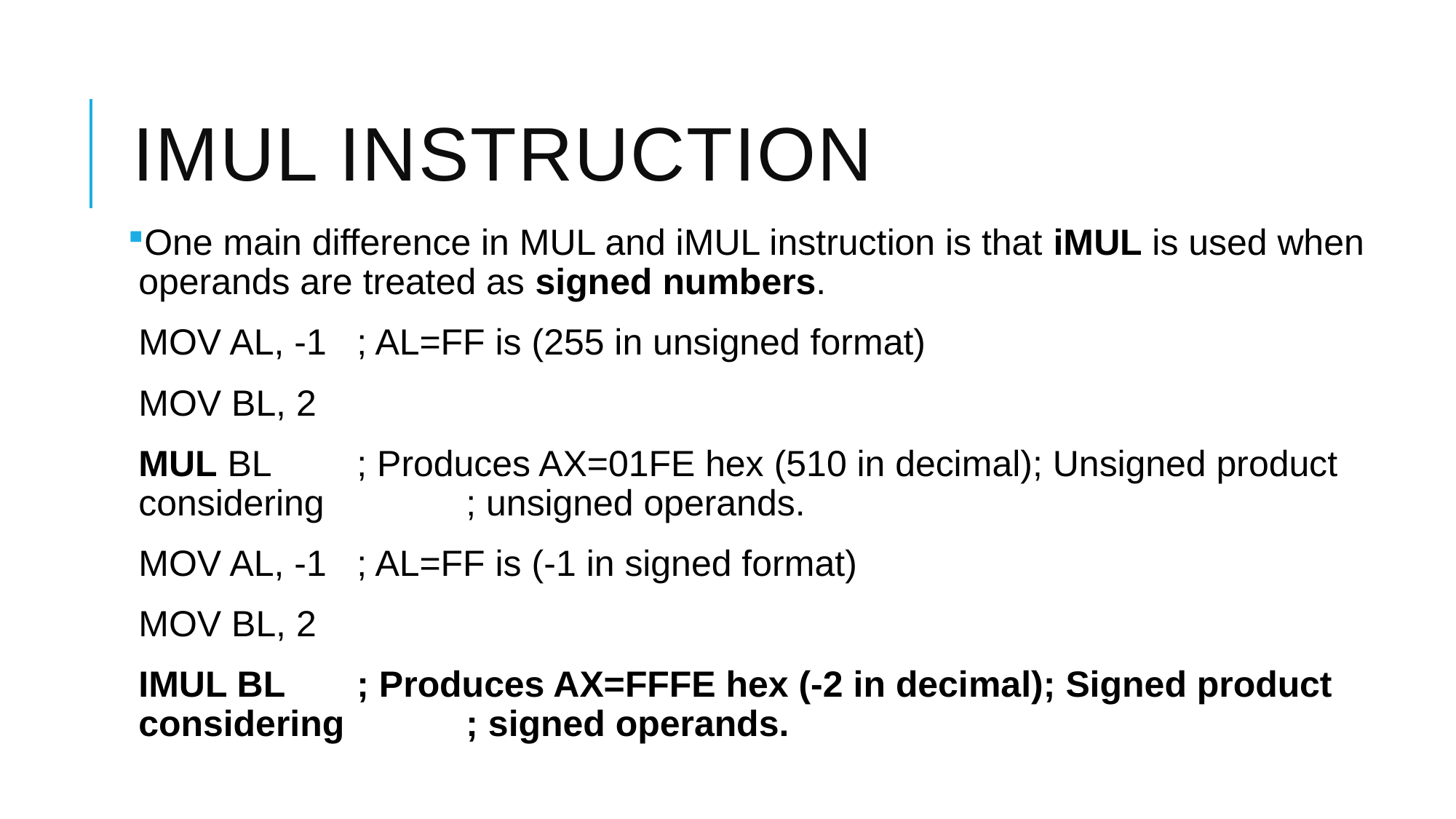

# IMUL instruction
One main difference in MUL and iMUL instruction is that iMUL is used when operands are treated as signed numbers.
MOV AL, -1	; AL=FF is (255 in unsigned format)
MOV BL, 2
MUL BL    	; Produces AX=01FE hex (510 in decimal); Unsigned product considering 		; unsigned operands.
MOV AL, -1	; AL=FF is (-1 in signed format)
MOV BL, 2
IMUL BL	; Produces AX=FFFE hex (-2 in decimal); Signed product considering 		; signed operands.